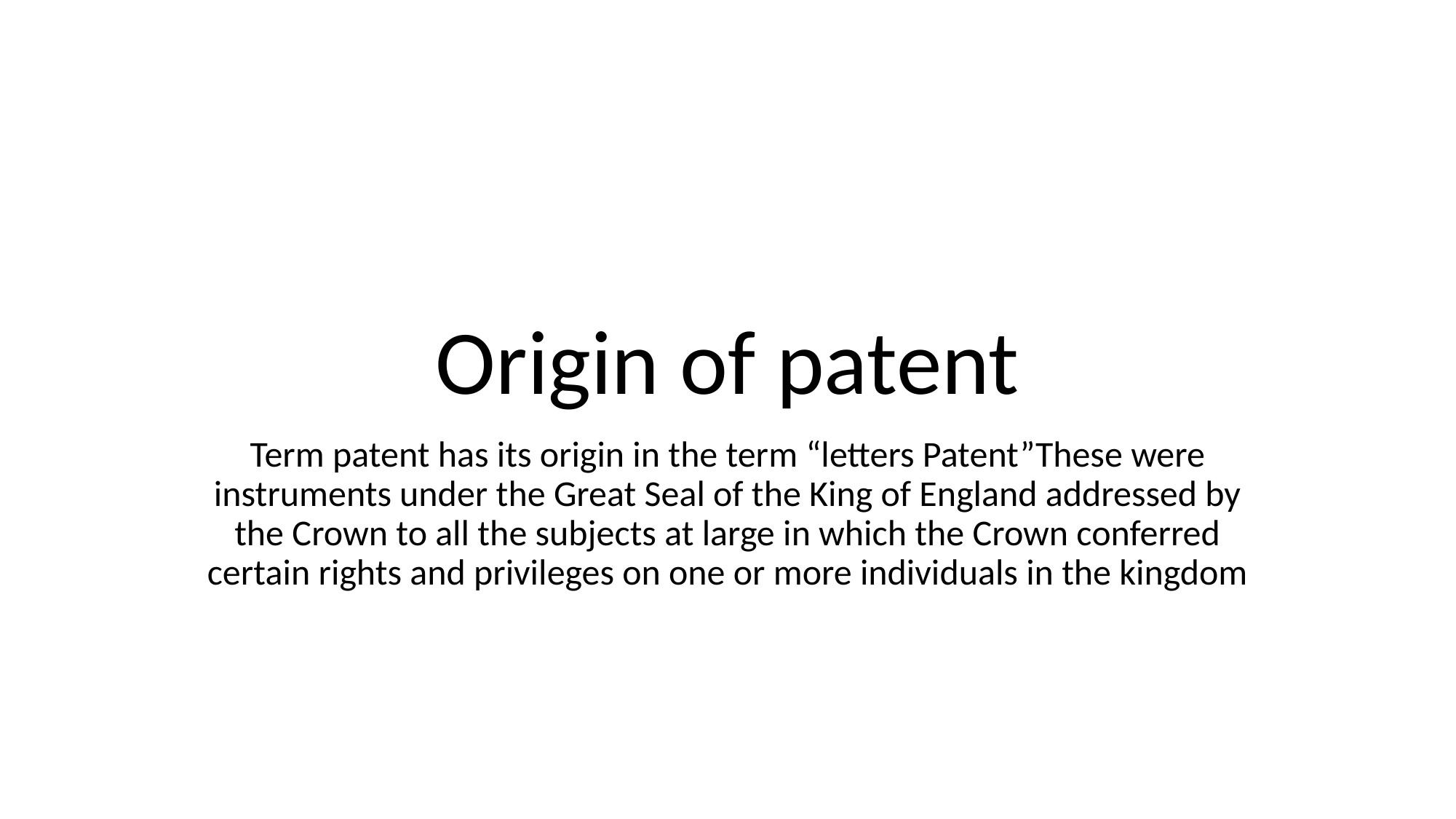

# Origin of patent
Term patent has its origin in the term “letters Patent”These were instruments under the Great Seal of the King of England addressed by the Crown to all the subjects at large in which the Crown conferred certain rights and privileges on one or more individuals in the kingdom